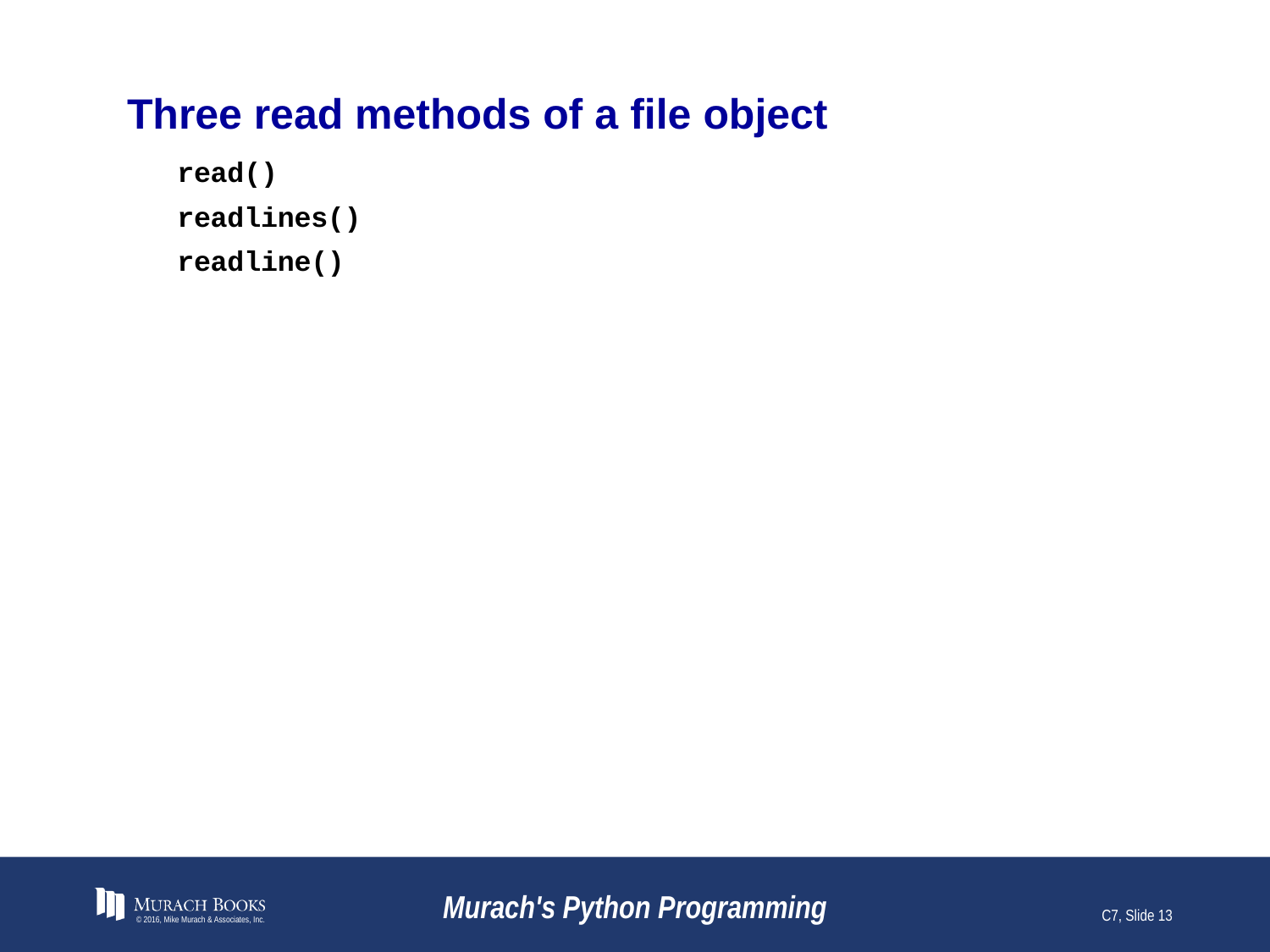

# Three read methods of a file object
read()
readlines()
readline()

© 2016, Mike Murach & Associates, Inc.
Murach's Python Programming

C7, Slide 13